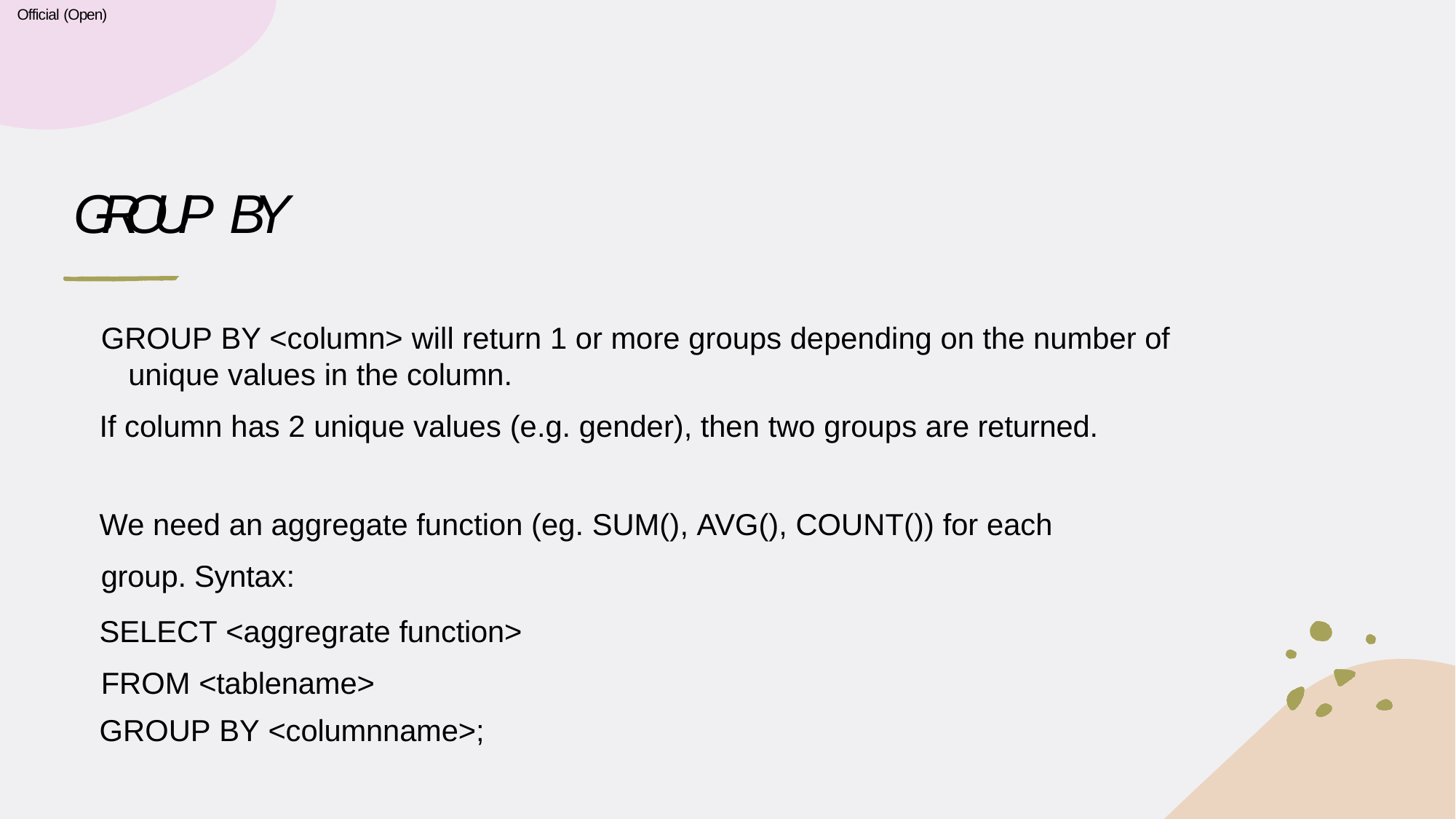

Official (Open)
# GROUP BY

GROUP BY <column> will return 1 or more groups depending on the number of unique values in the column.
If column has 2 unique values (e.g. gender), then two groups are returned.

We need an aggregate function (eg. SUM(), AVG(), COUNT()) for each group. Syntax:
SELECT <aggregrate function> FROM <tablename>
GROUP BY <columnname>;